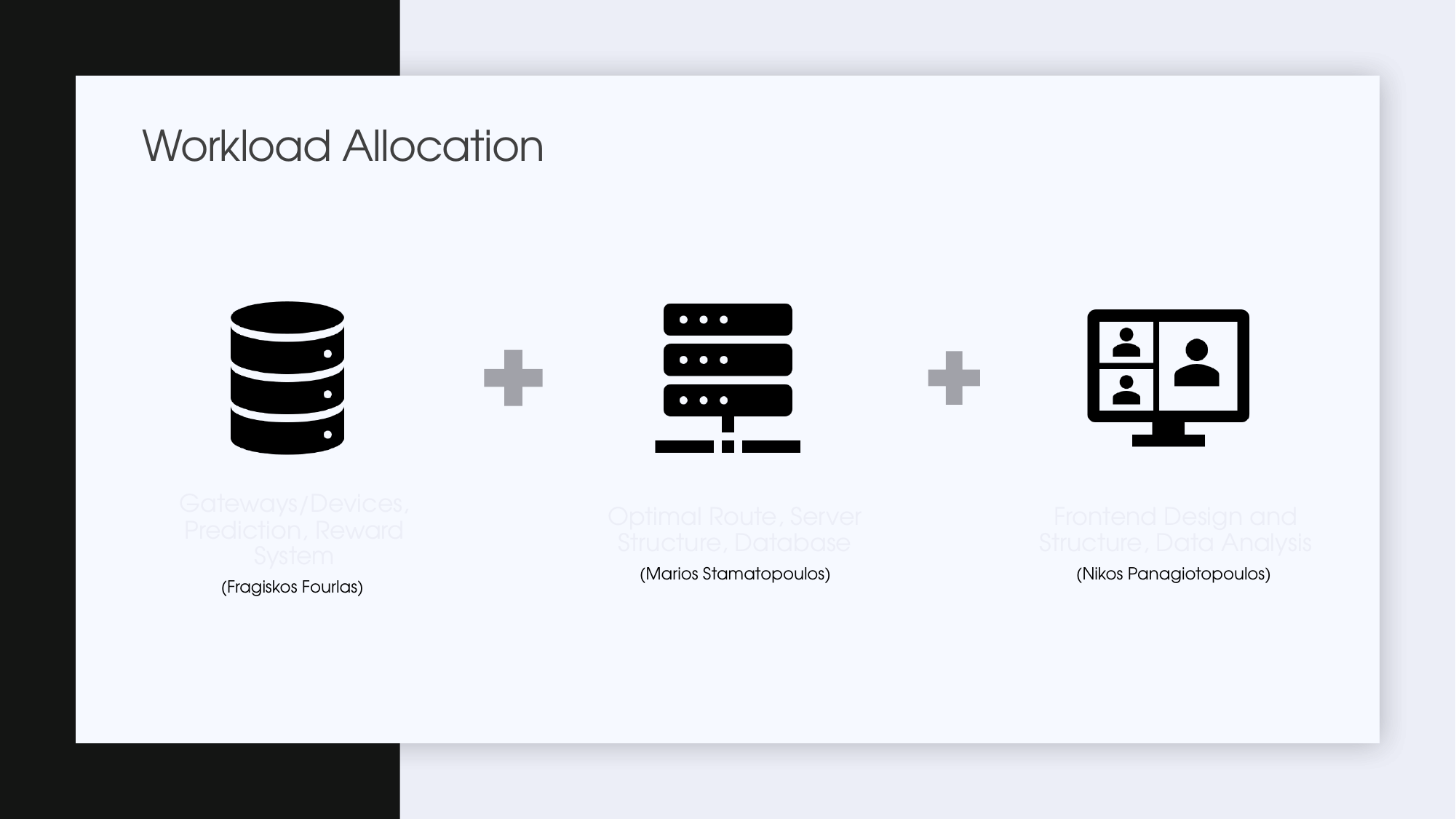

# Workload Allocation
Gateways/Devices, Prediction, Reward System
(Fragiskos Fourlas)

Optimal Route, Server Structure, Database
(Marios Stamatopoulos)

Frontend Design and Structure, Data Analysis
(Nikos Panagiotopoulos)